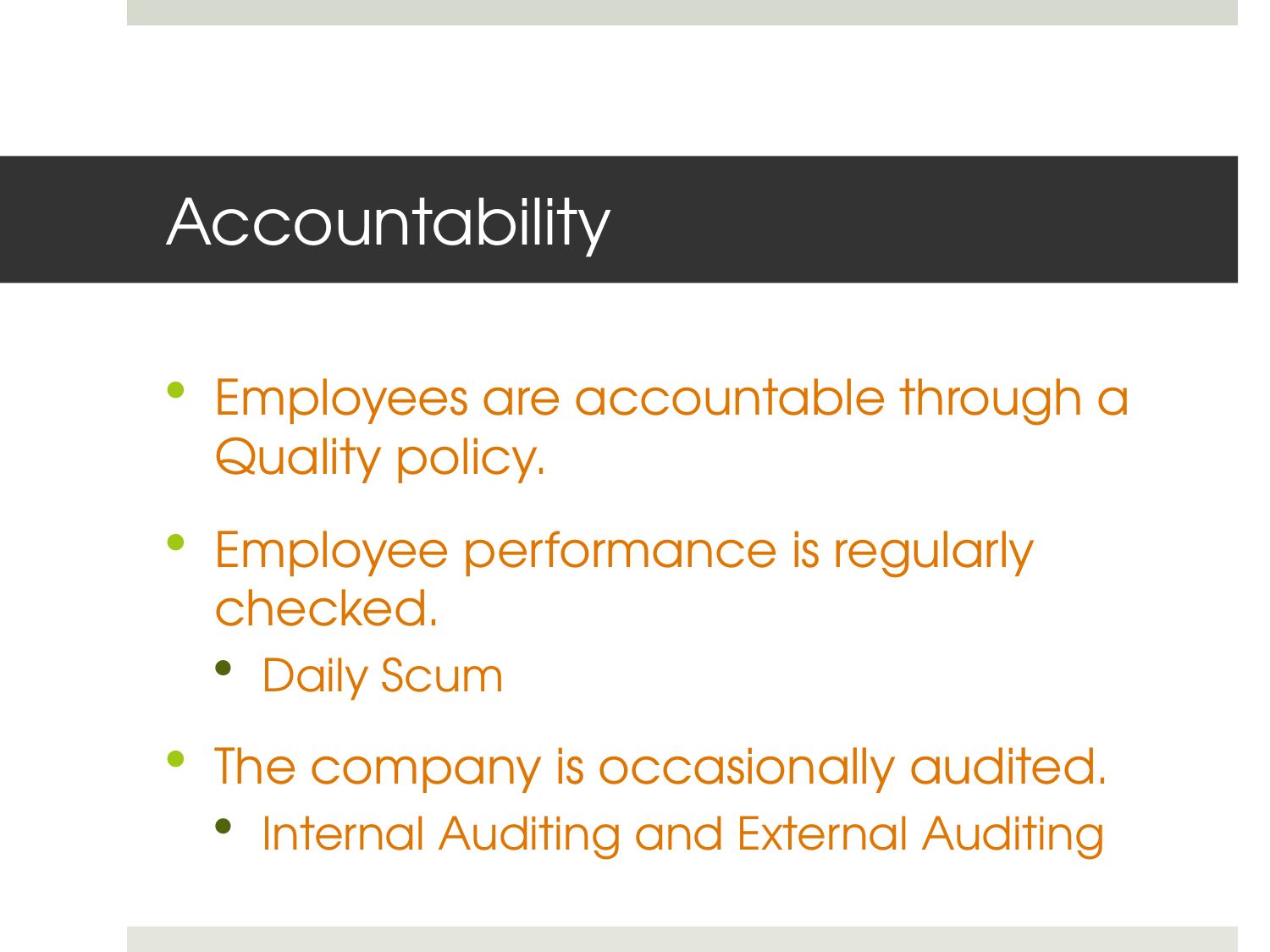

# Accountability
Employees are accountable through a Quality policy.
Employee performance is regularly checked.
Daily Scum
The company is occasionally audited.
Internal Auditing and External Auditing